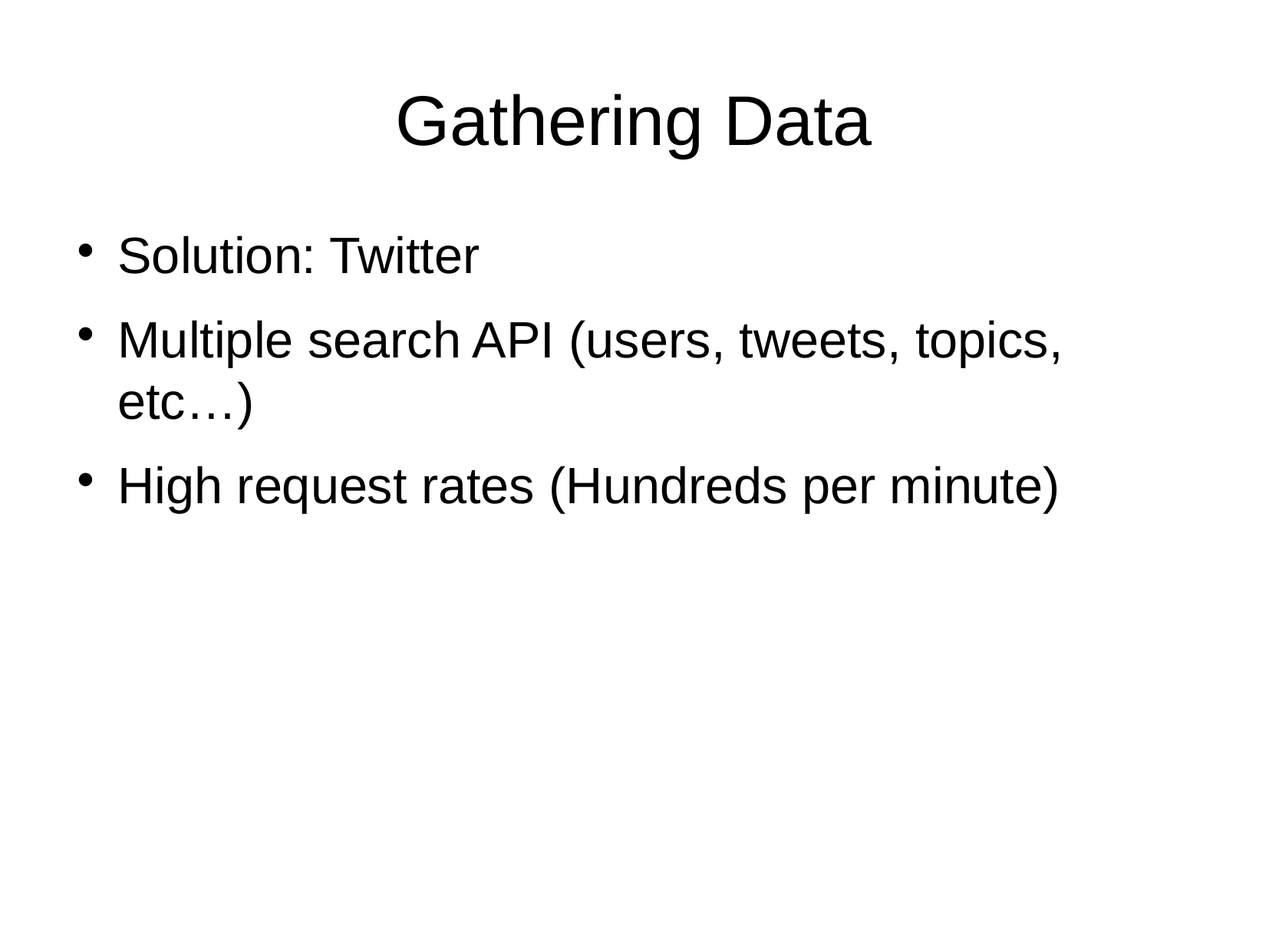

Gathering Data
Solution: Twitter
Multiple search API (users, tweets, topics, etc…)
High request rates (Hundreds per minute)